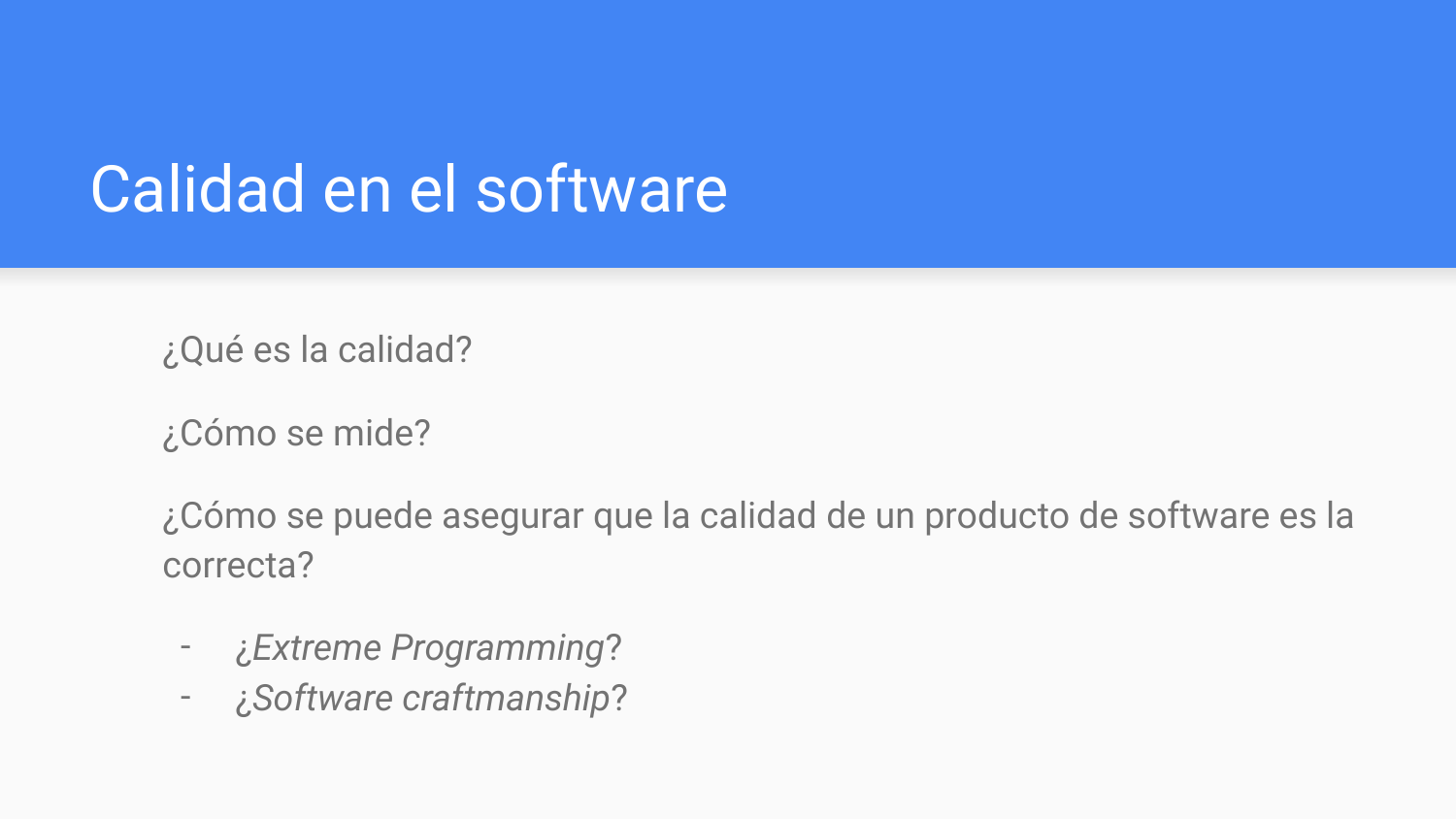

# Calidad en el software
¿Qué es la calidad?
¿Cómo se mide?
¿Cómo se puede asegurar que la calidad de un producto de software es la correcta?
¿Extreme Programming?
¿Software craftmanship?